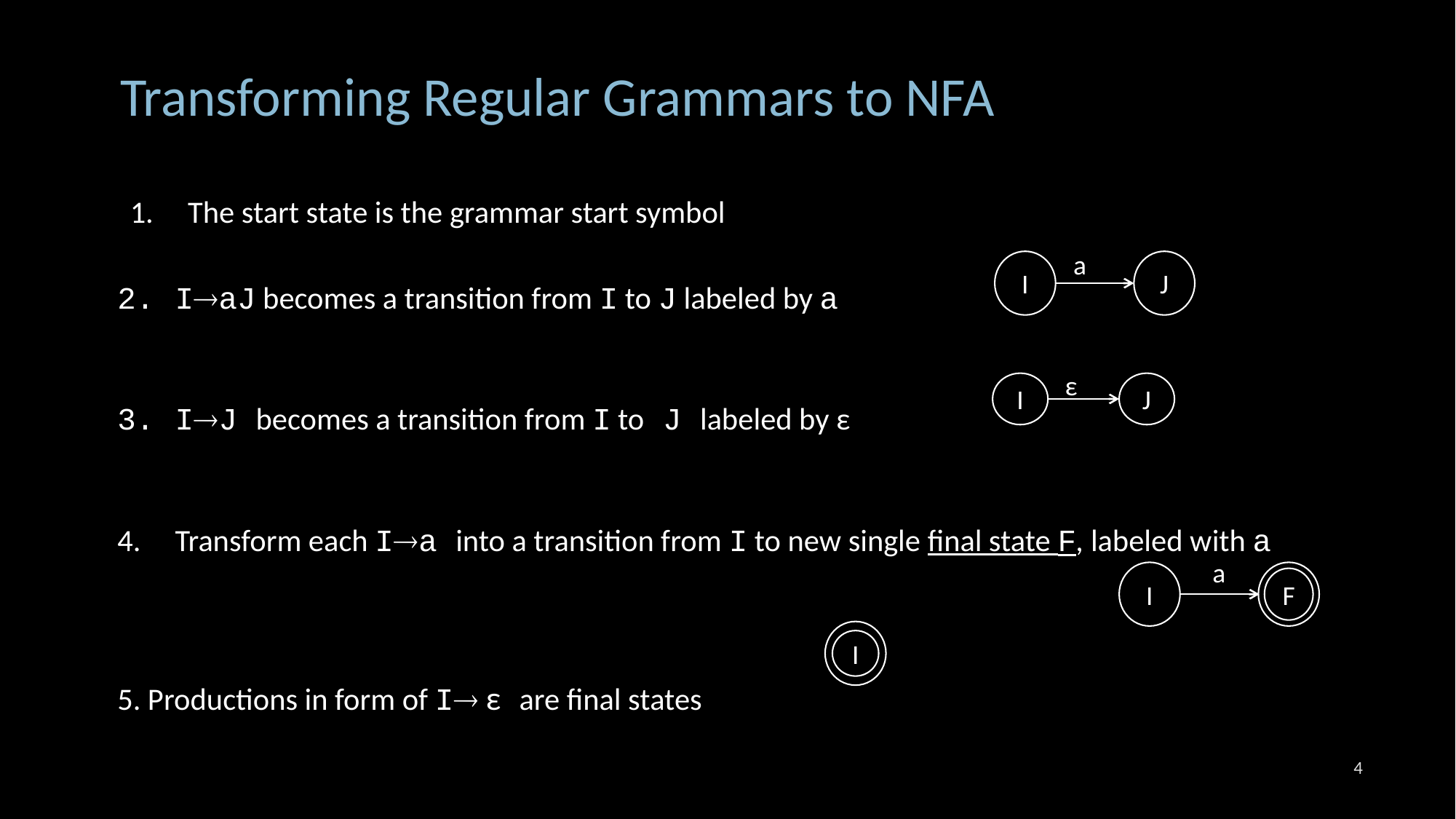

# Transforming Regular Grammars to NFA
The start state is the grammar start symbol

I→aJ becomes a transition from I to J labeled by a

I→J becomes a transition from I to J labeled by ε

Transform each I→a into a transition from I to new single final state F, labeled with a

5. Productions in form of I→ ε are final states
a
I
J
ε
I
J
a
I

F
I

4